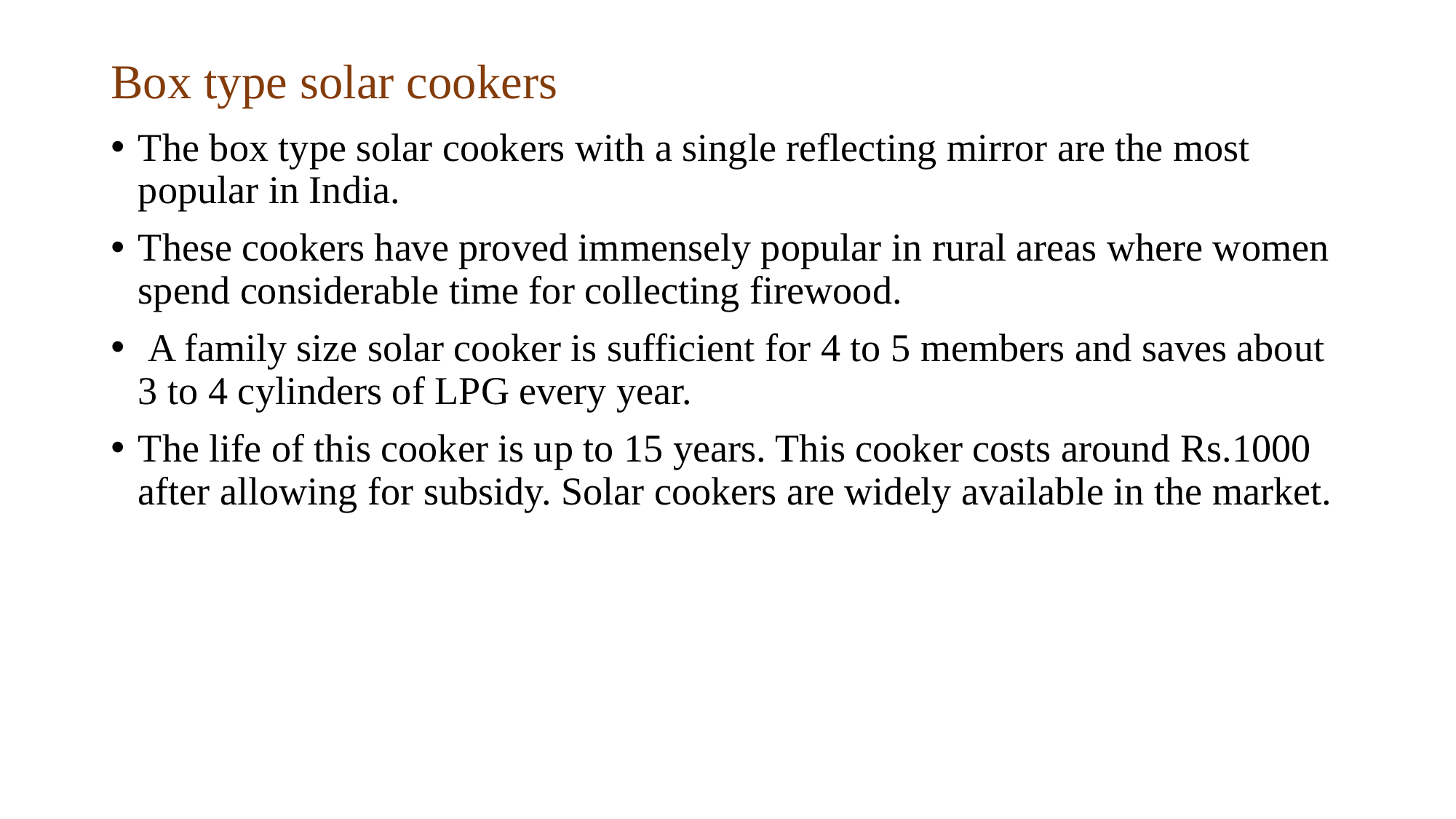

# Box type solar cookers
The box type solar cookers with a single reflecting mirror are the most popular in India.
These cookers have proved immensely popular in rural areas where women spend considerable time for collecting firewood.
 A family size solar cooker is sufficient for 4 to 5 members and saves about 3 to 4 cylinders of LPG every year.
The life of this cooker is up to 15 years. This cooker costs around Rs.1000 after allowing for subsidy. Solar cookers are widely available in the market.